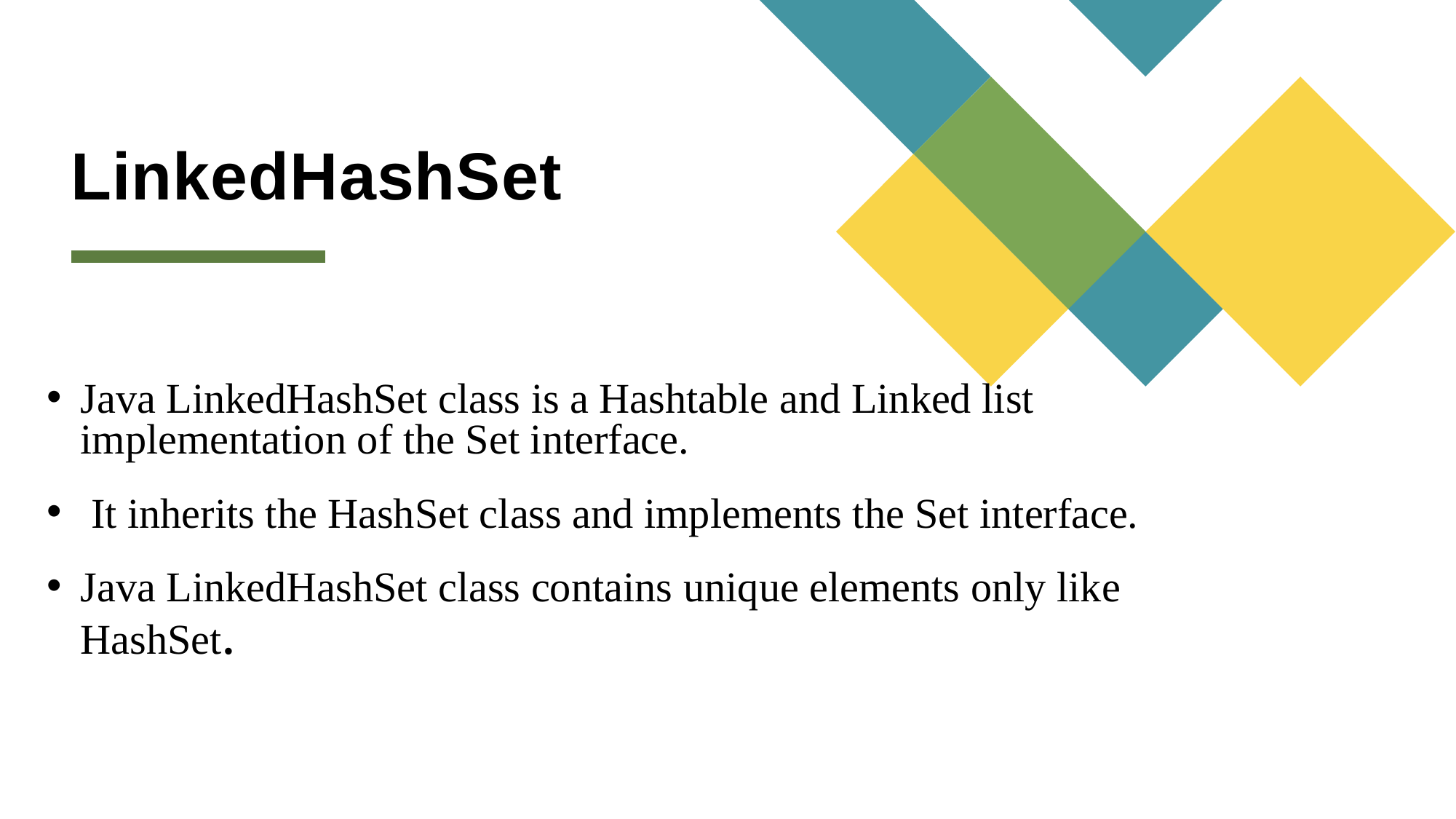

# LinkedHashSet
Java LinkedHashSet class is a Hashtable and Linked list implementation of the Set interface.
 It inherits the HashSet class and implements the Set interface.
Java LinkedHashSet class contains unique elements only like HashSet.